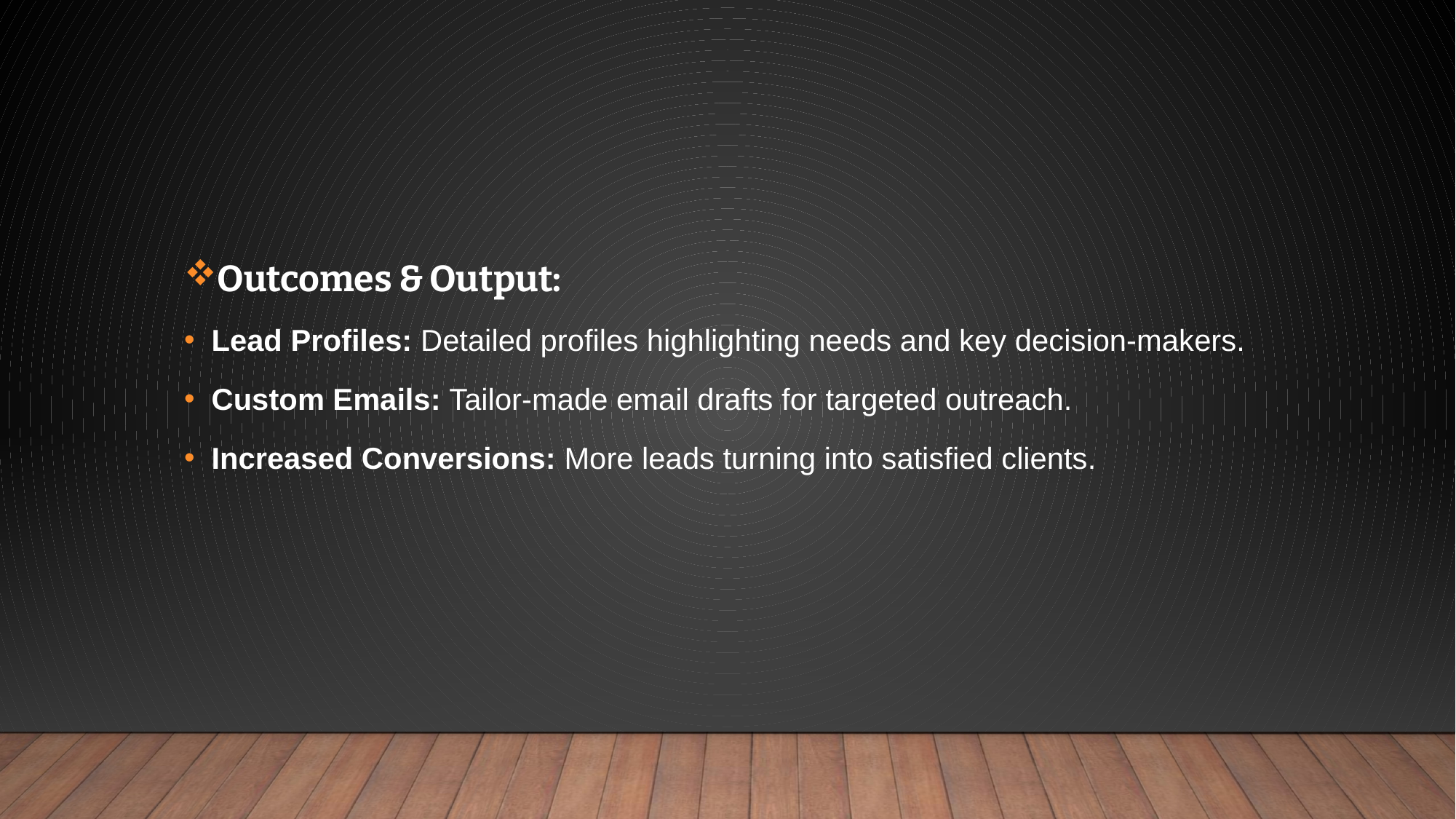

#
Outcomes & Output:
Lead Profiles: Detailed profiles highlighting needs and key decision-makers.
Custom Emails: Tailor-made email drafts for targeted outreach.
Increased Conversions: More leads turning into satisfied clients.